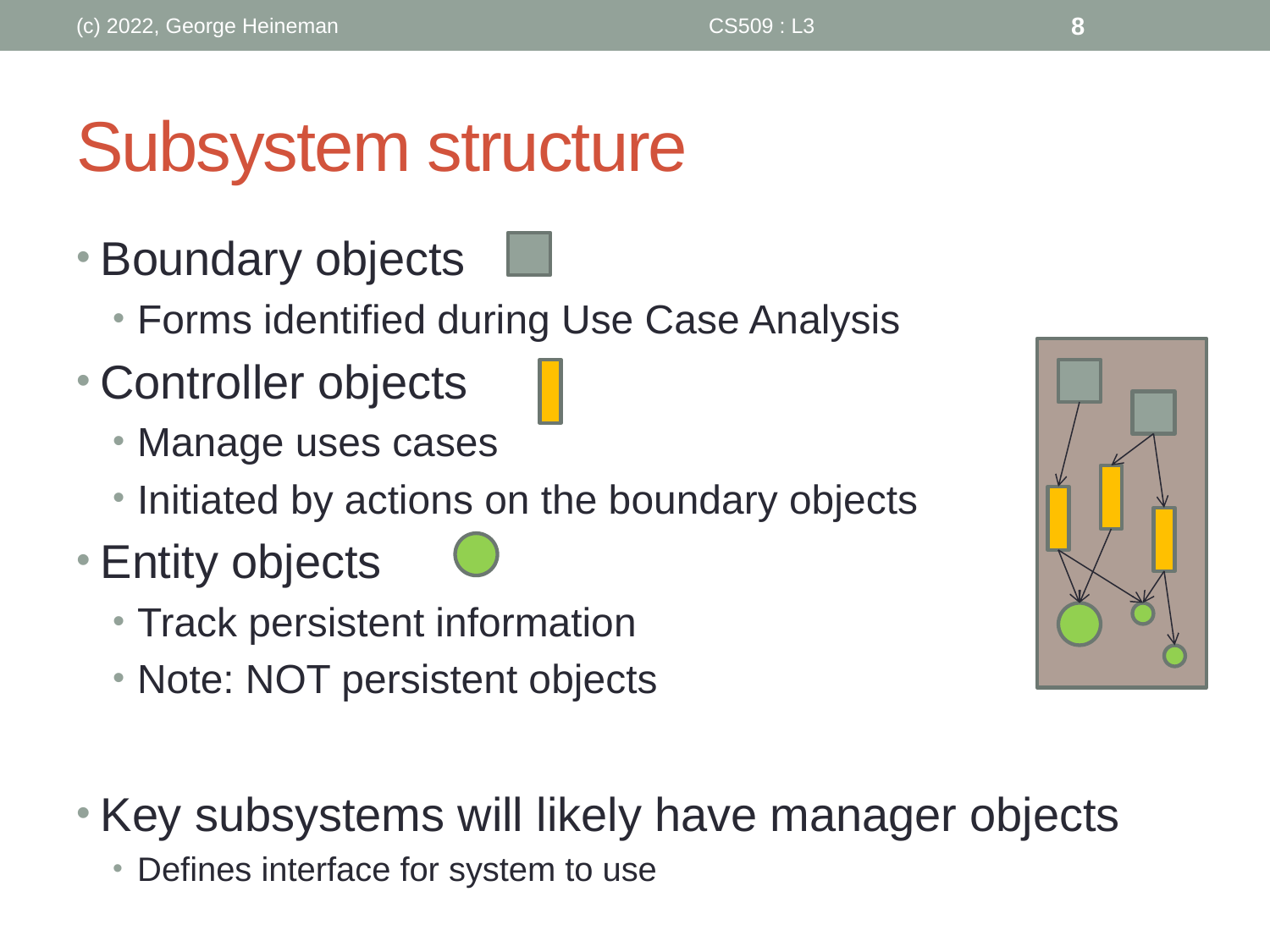

(c) 2022, George Heineman
CS509 : L3
8
# Subsystem structure
Boundary objects
Forms identified during Use Case Analysis
Controller objects
Manage uses cases
Initiated by actions on the boundary objects
Entity objects
Track persistent information
Note: NOT persistent objects

Key subsystems will likely have manager objects
Defines interface for system to use